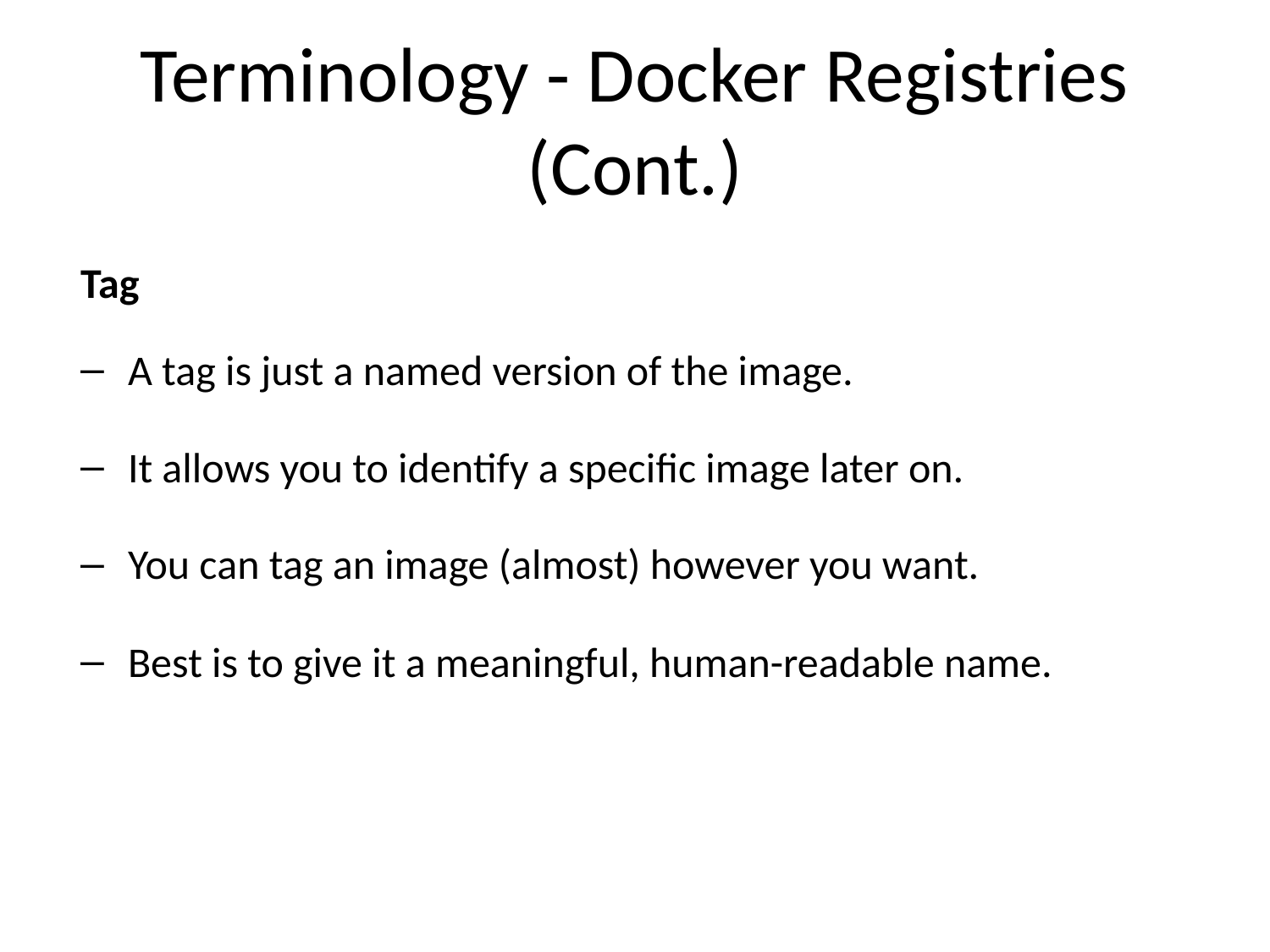

# Terminology - Docker Registries (Cont.)
Tag
A tag is just a named version of the image.
It allows you to identify a specific image later on.
You can tag an image (almost) however you want.
Best is to give it a meaningful, human-readable name.